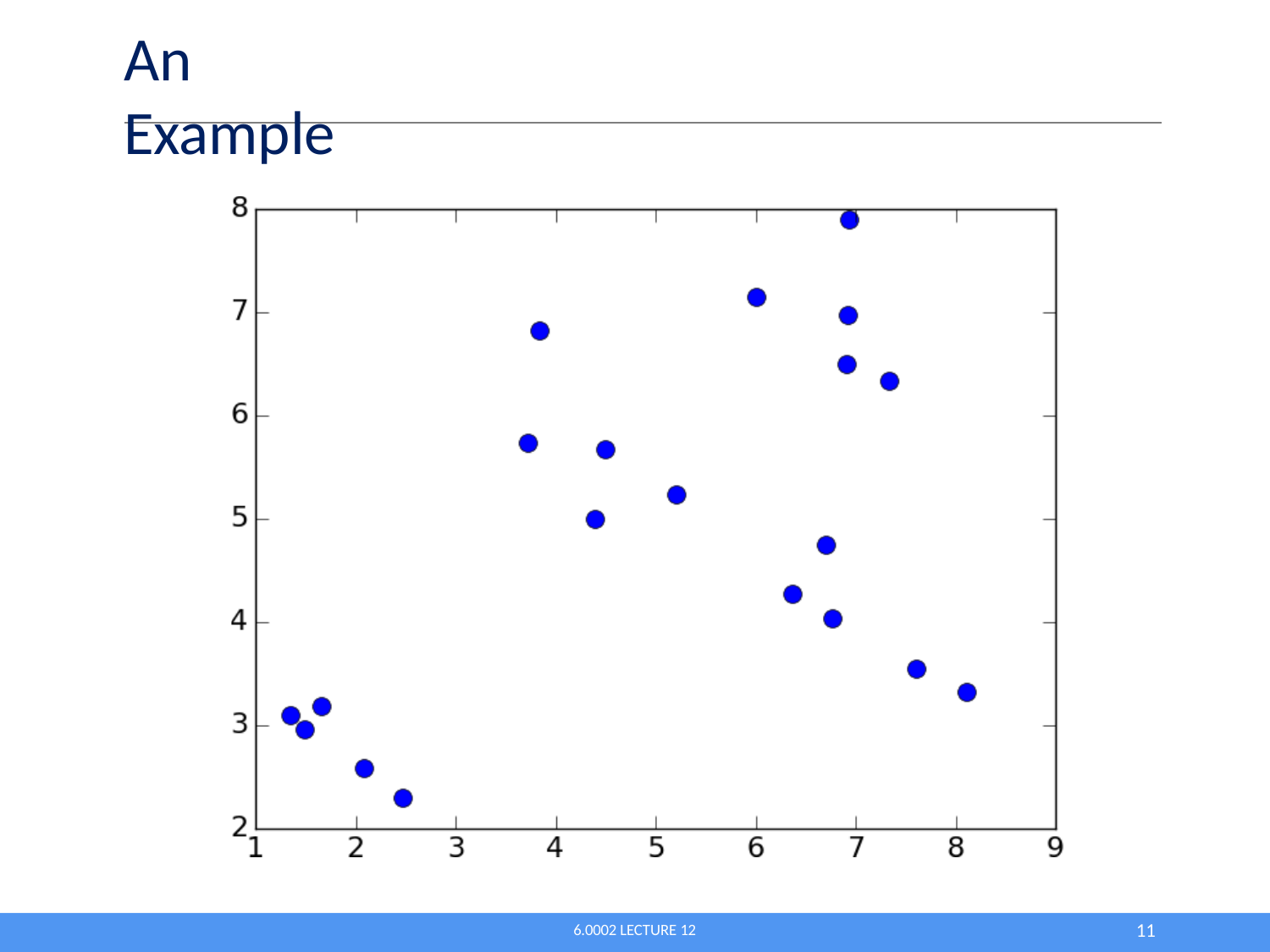

# An Example

11

6.0002 LECTURE 12